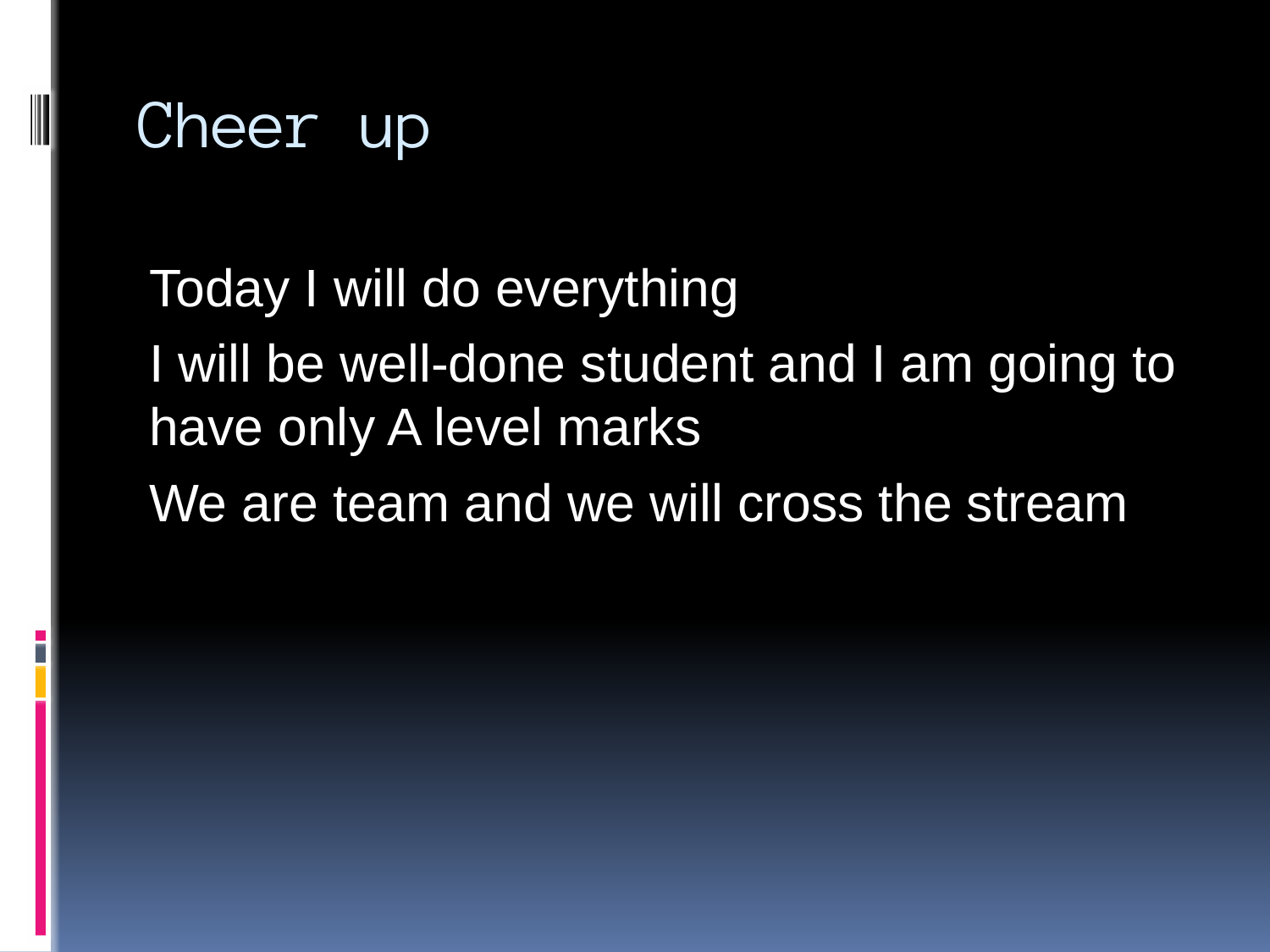

# Cheer up
Today I will do everything
I will be well-done student and I am going to have only A level marks
We are team and we will cross the stream